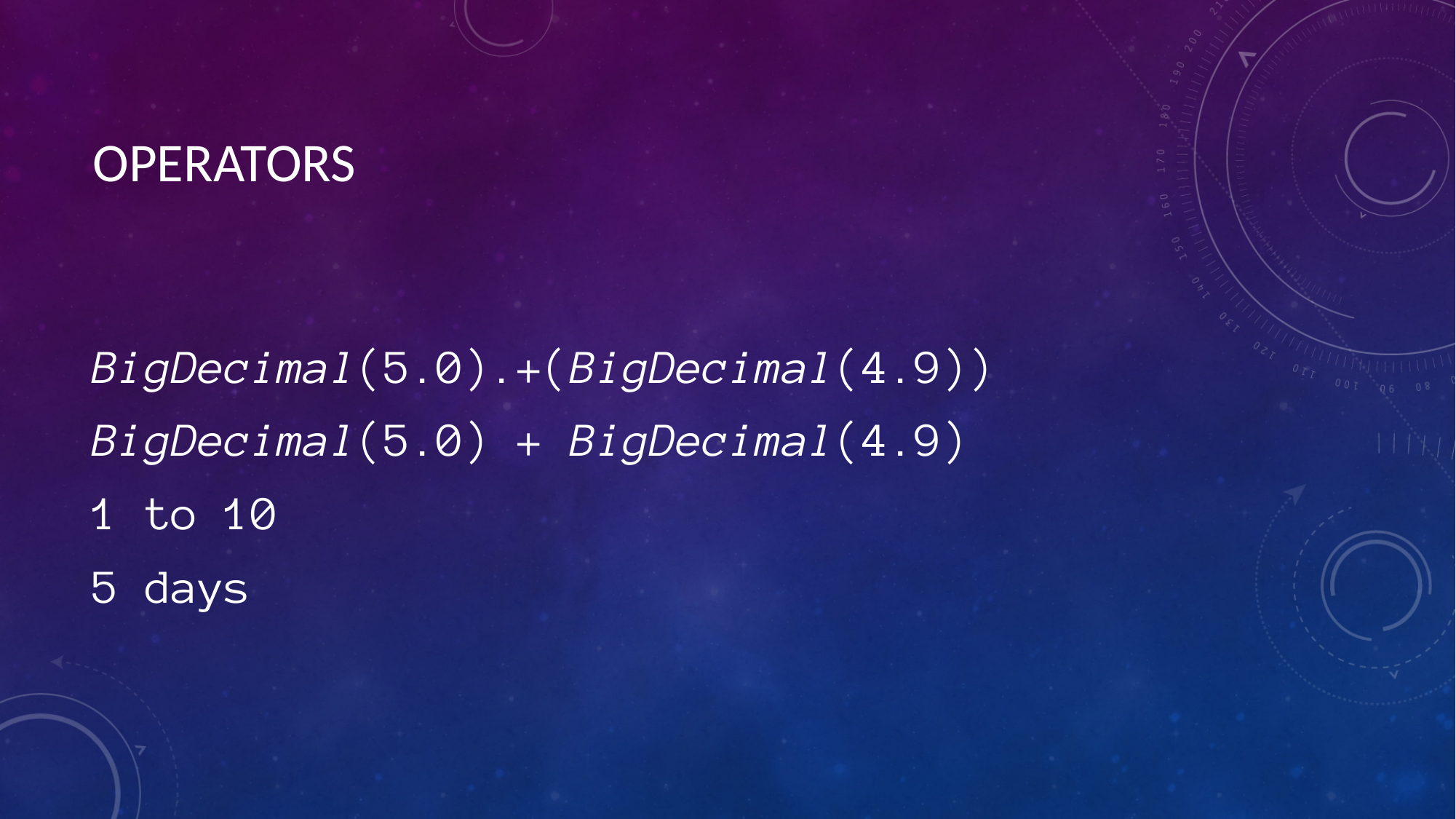

# Operators
BigDecimal(5.0).+(BigDecimal(4.9))
BigDecimal(5.0) + BigDecimal(4.9)
1 to 10
5 days